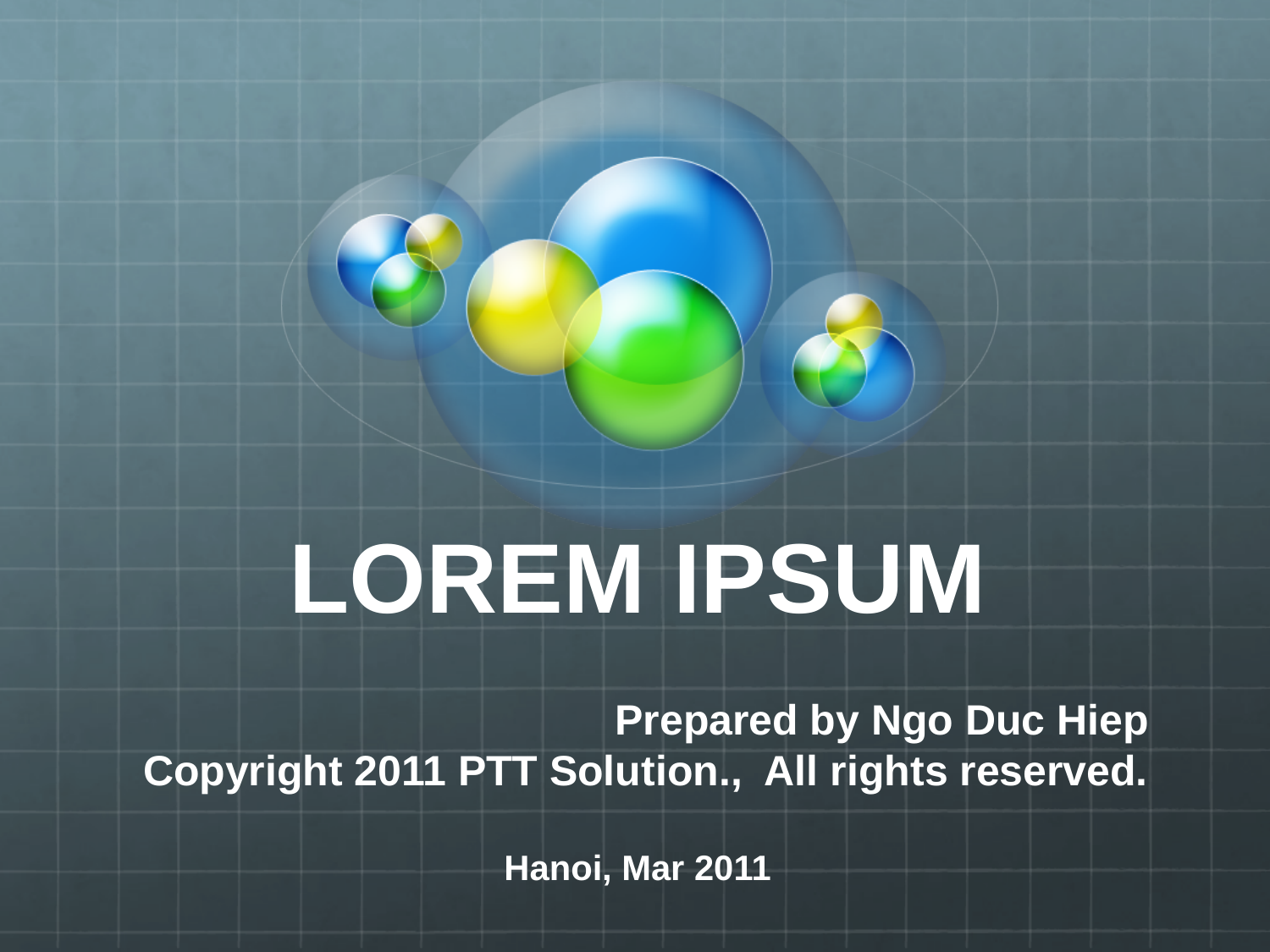

# LOREM IPSUM
Prepared by Ngo Duc Hiep
Copyright 2011 PTT Solution.,  All rights reserved.

Hanoi, Mar 2011